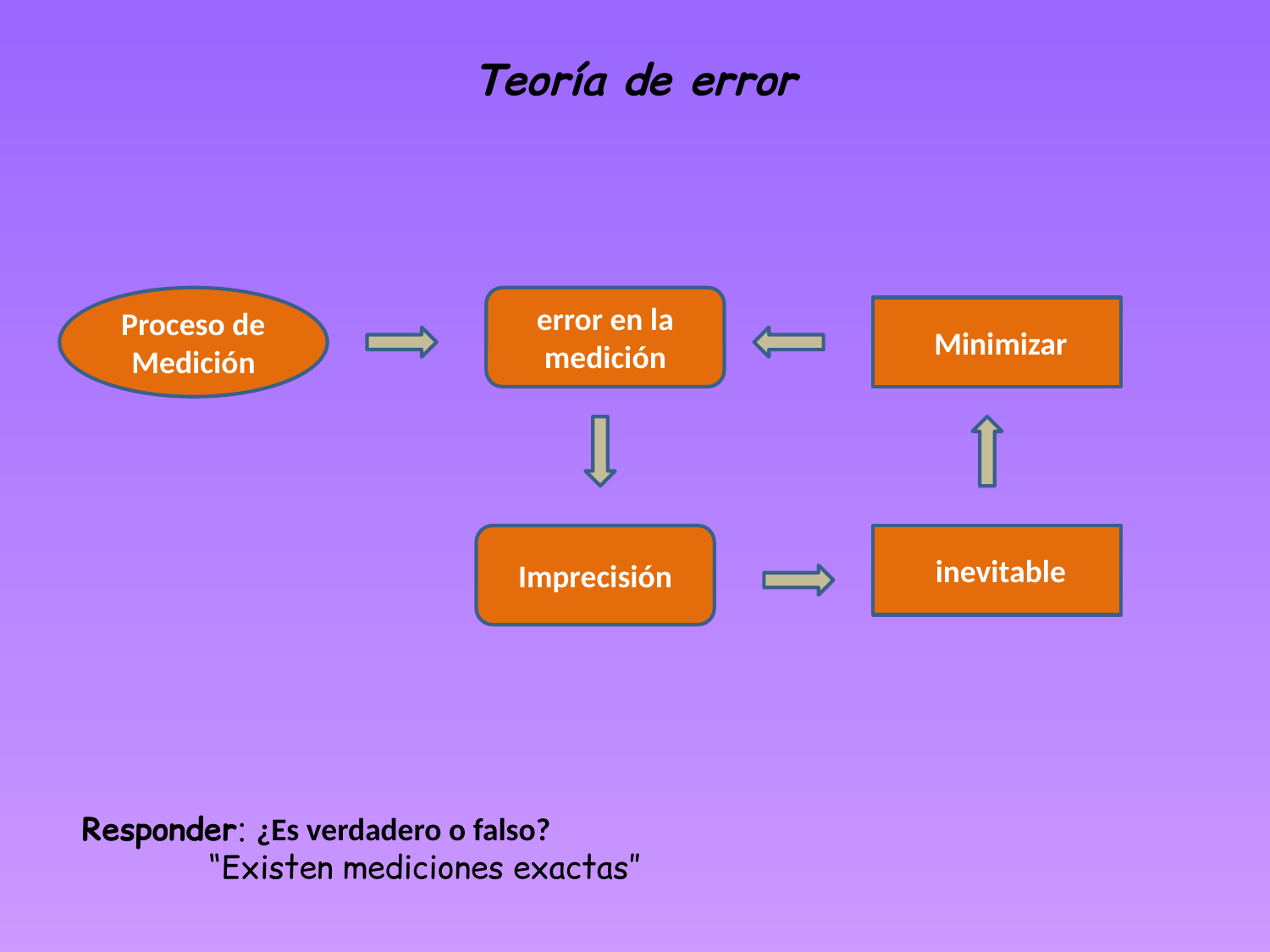

# Teoría de error

Proceso de
Medición
error en la medición
 Minimizar

Imprecisión
 inevitable

Responder: ¿Es verdadero o falso?
	“Existen mediciones exactas”